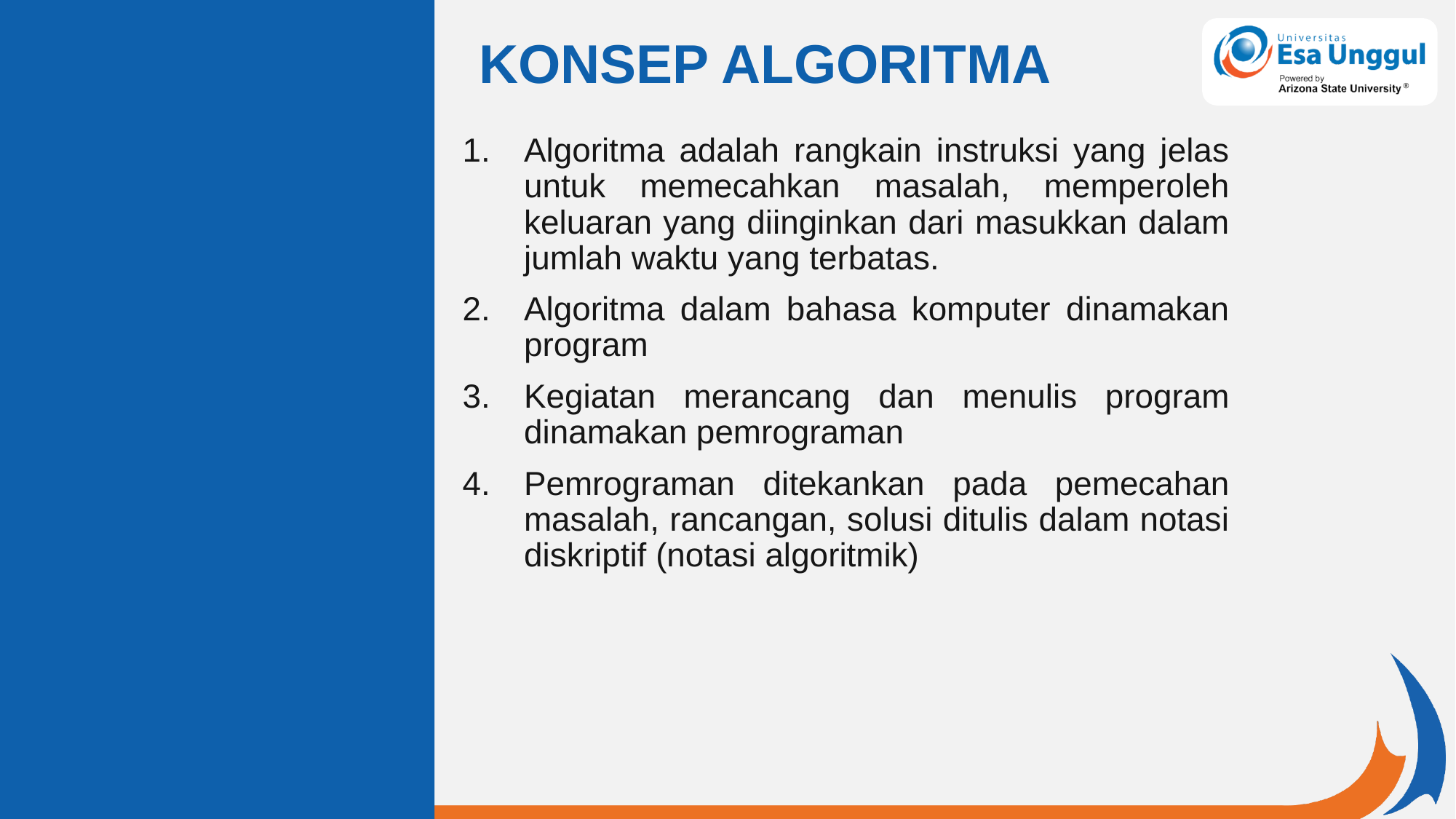

KONSEP ALGORITMA
Algoritma adalah rangkain instruksi yang jelas untuk memecahkan masalah, memperoleh keluaran yang diinginkan dari masukkan dalam jumlah waktu yang terbatas.
Algoritma dalam bahasa komputer dinamakan program
Kegiatan merancang dan menulis program dinamakan pemrograman
Pemrograman ditekankan pada pemecahan masalah, rancangan, solusi ditulis dalam notasi diskriptif (notasi algoritmik)